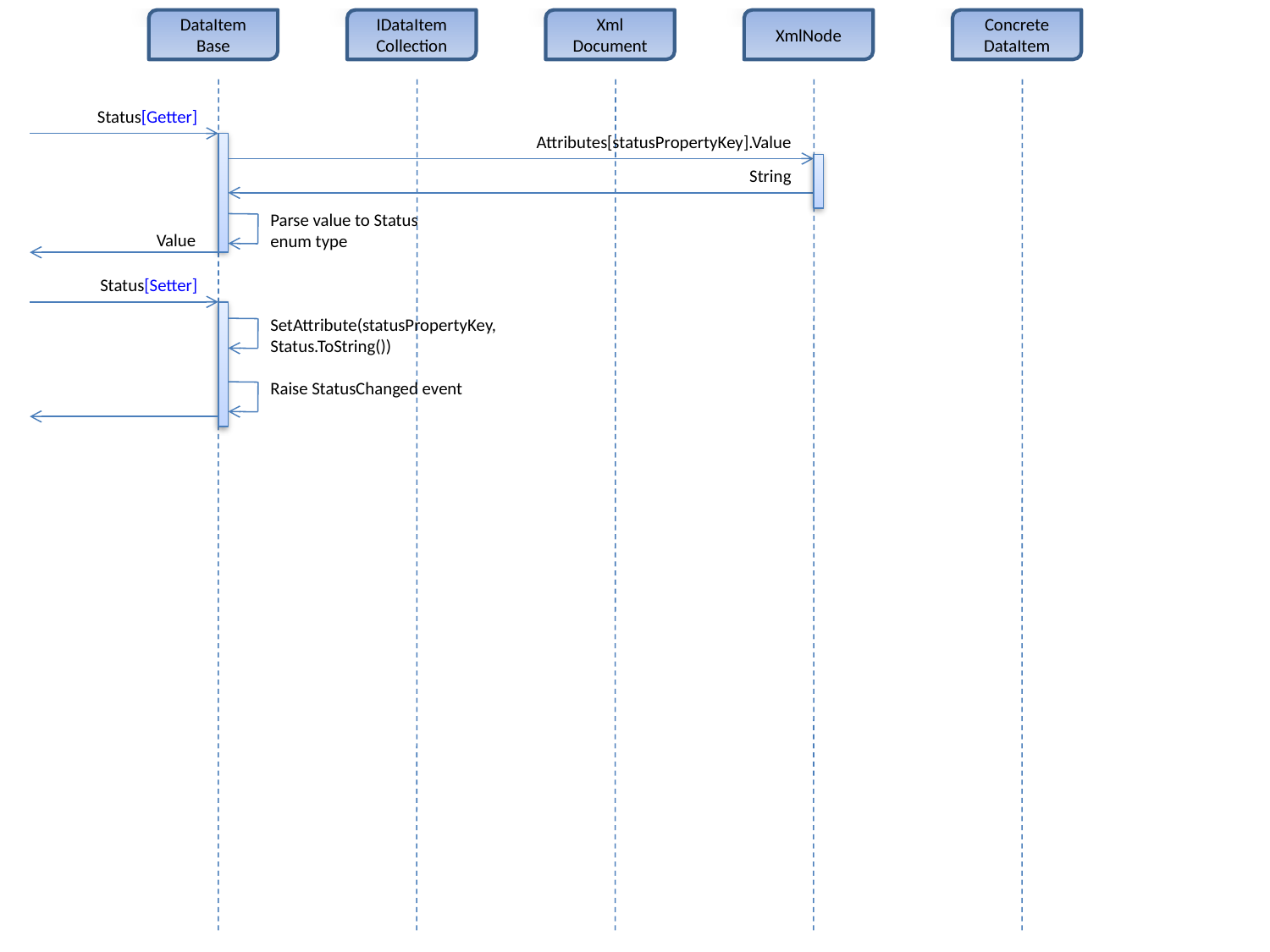

DataItem
Base
IDataItem
Collection
Xml
Document
XmlNode
Concrete
DataItem
Status[Getter]
Attributes[statusPropertyKey].Value
String

Parse value to Status enum type
Value
Status[Setter]

SetAttribute(statusPropertyKey, Status.ToString())
Raise StatusChanged event